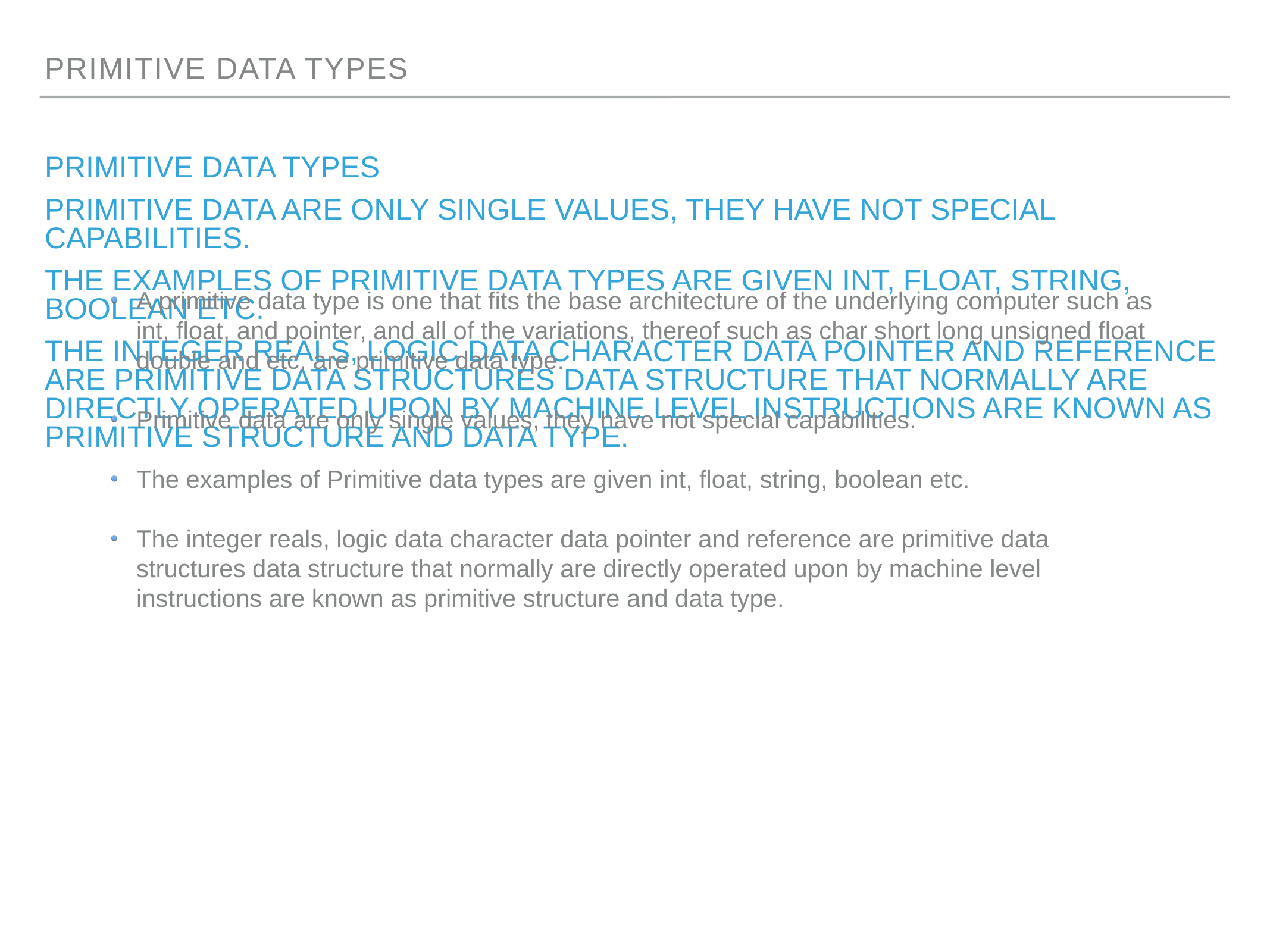

Primitive data types
# Primitive data types
Primitive data are only single values, they have not special capabilities.
The examples of Primitive data types are given int, float, string, boolean etc.
The integer reals, logic data character data pointer and reference are primitive data structures data structure that normally are directly operated upon by machine level instructions are known as primitive structure and data type.
A primitive data type is one that fits the base architecture of the underlying computer such as int, float, and pointer, and all of the variations, thereof such as char short long unsigned float double and etc, are primitive data type.
Primitive data are only single values, they have not special capabilities.
The examples of Primitive data types are given int, float, string, boolean etc.
The integer reals, logic data character data pointer and reference are primitive data structures data structure that normally are directly operated upon by machine level instructions are known as primitive structure and data type.